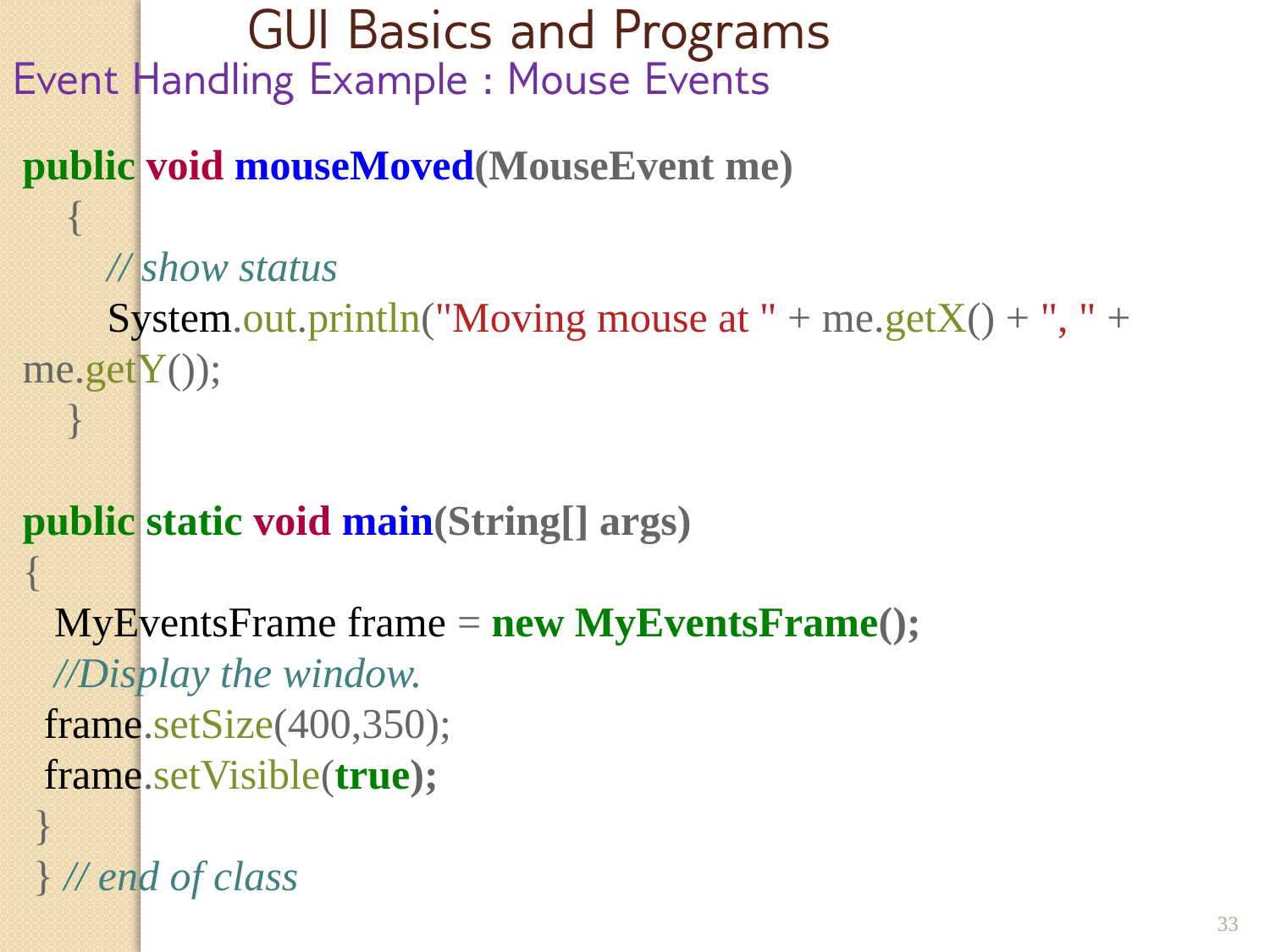

GUI Basics and Programs
Event Handling Example : Mouse Events
public void mouseMoved(MouseEvent me)
    {
        // show status
        System.out.println("Moving mouse at " + me.getX() + ", " + me.getY());
    }

public static void main(String[] args)
{
   MyEventsFrame frame = new MyEventsFrame();
   //Display the window.
  frame.setSize(400,350);
  frame.setVisible(true);
 }
 } // end of class
33